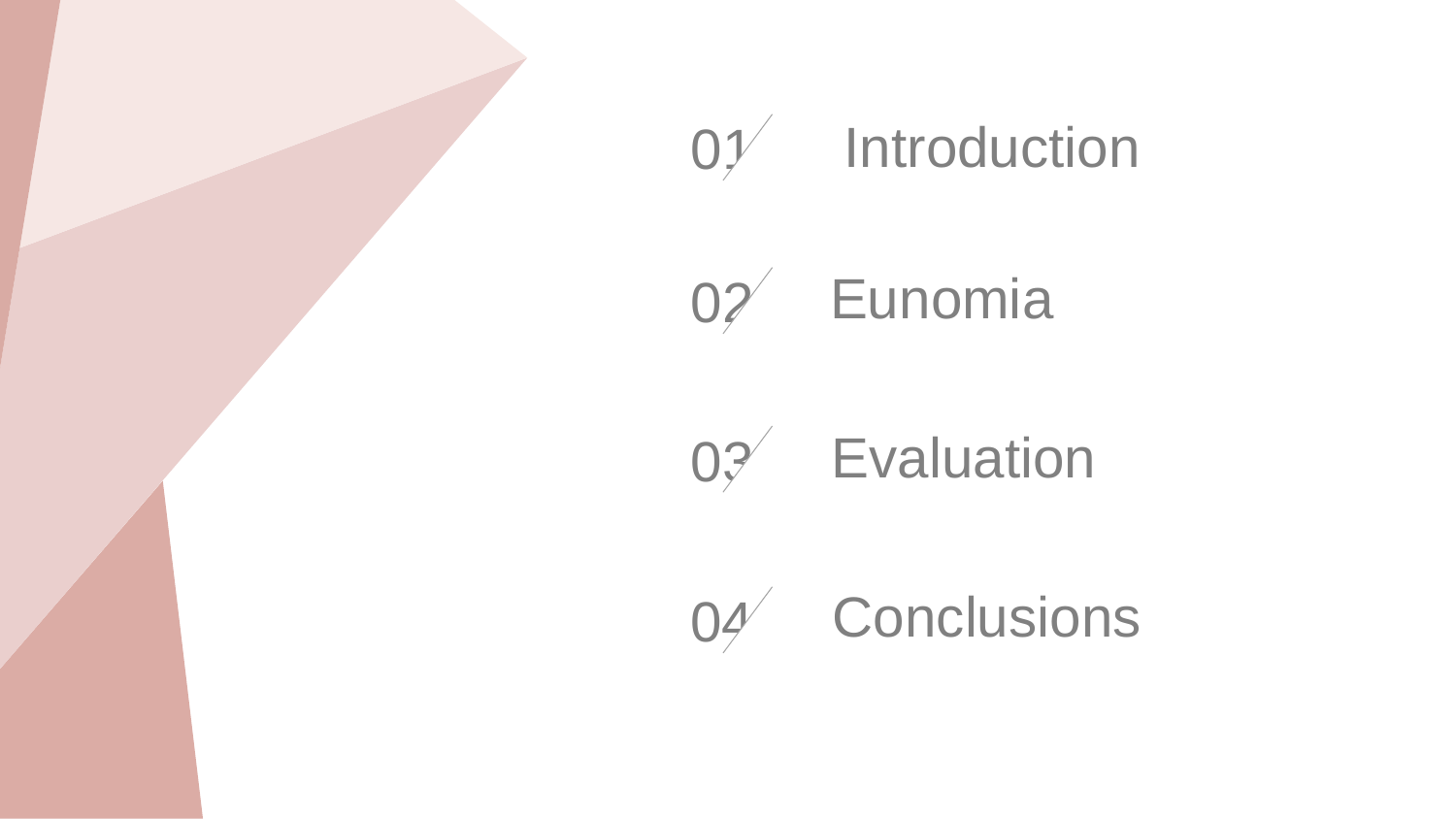

Introduction
01

Eunomia
02

Evaluation
03

Conclusions
04